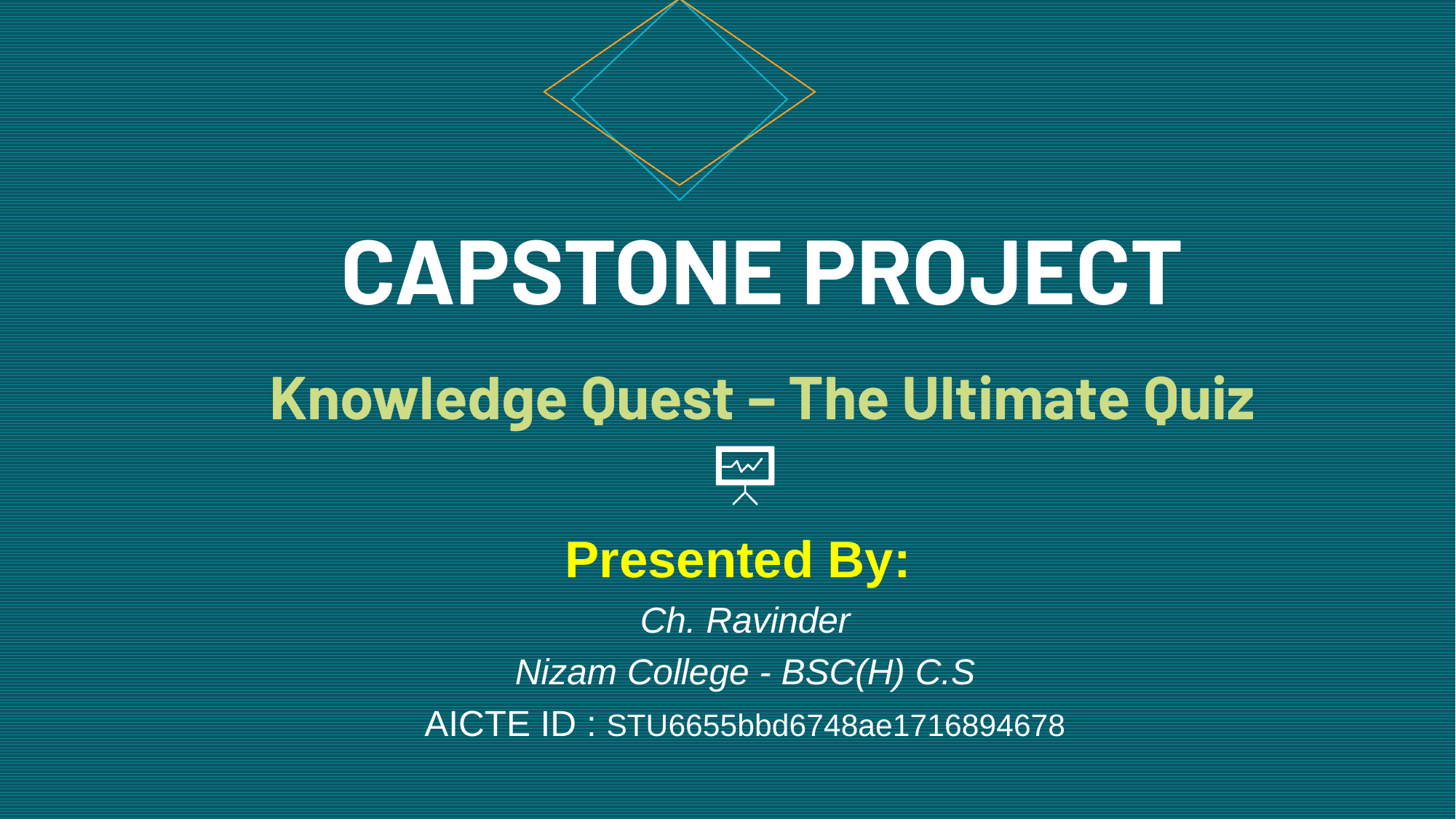

# CAPSTONE PROJECT Knowledge Quest – The Ultimate Quiz

Presented By:
Ch. Ravinder
Nizam College - BSC(H) C.S
AICTE ID : STU6655bbd6748ae1716894678